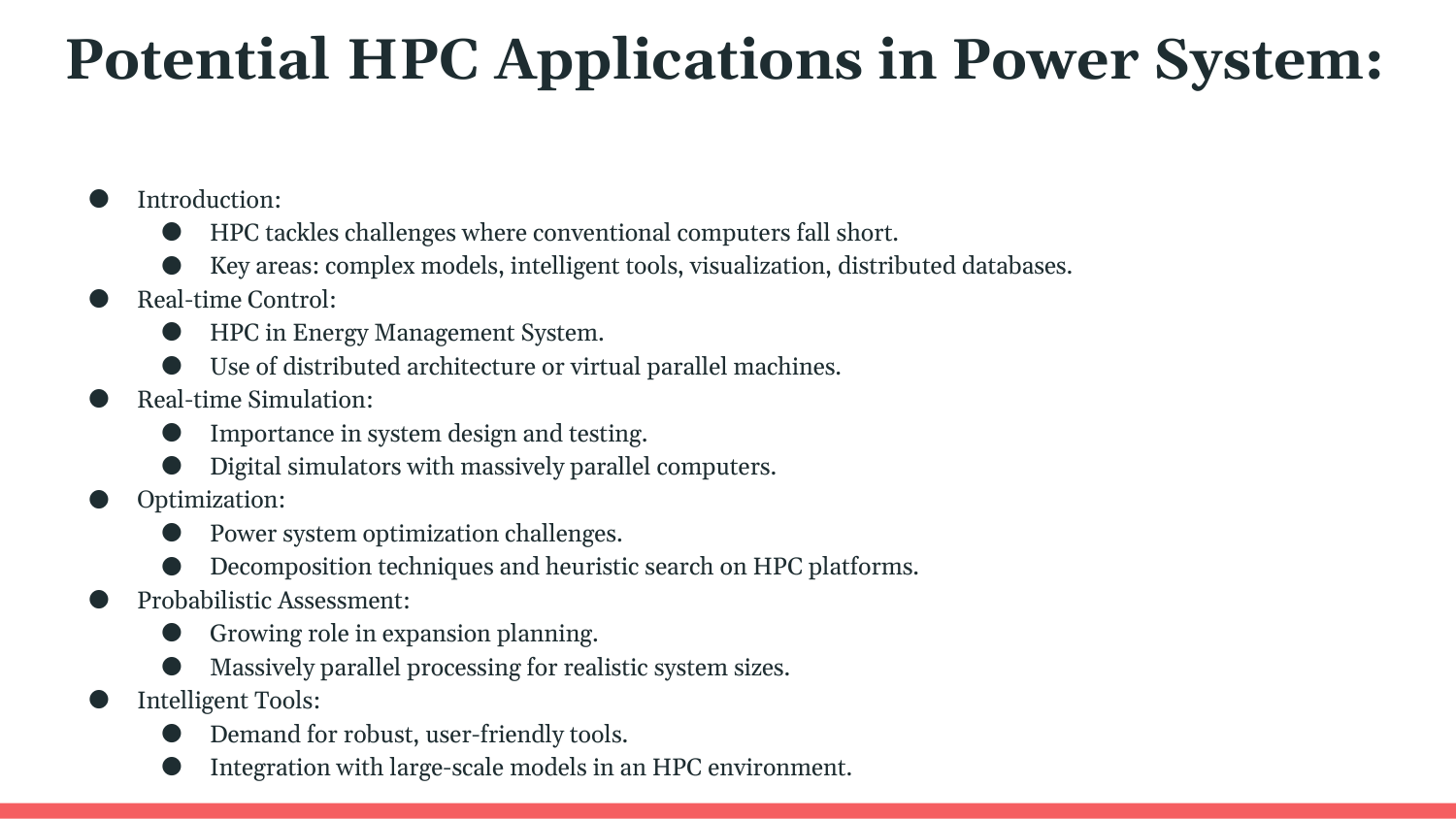

# Potential HPC Applications in Power System:
Introduction:
HPC tackles challenges where conventional computers fall short.
Key areas: complex models, intelligent tools, visualization, distributed databases.
Real-time Control:
HPC in Energy Management System.
Use of distributed architecture or virtual parallel machines.
Real-time Simulation:
Importance in system design and testing.
Digital simulators with massively parallel computers.
Optimization:
Power system optimization challenges.
Decomposition techniques and heuristic search on HPC platforms.
Probabilistic Assessment:
Growing role in expansion planning.
Massively parallel processing for realistic system sizes.
Intelligent Tools:
Demand for robust, user-friendly tools.
Integration with large-scale models in an HPC environment.